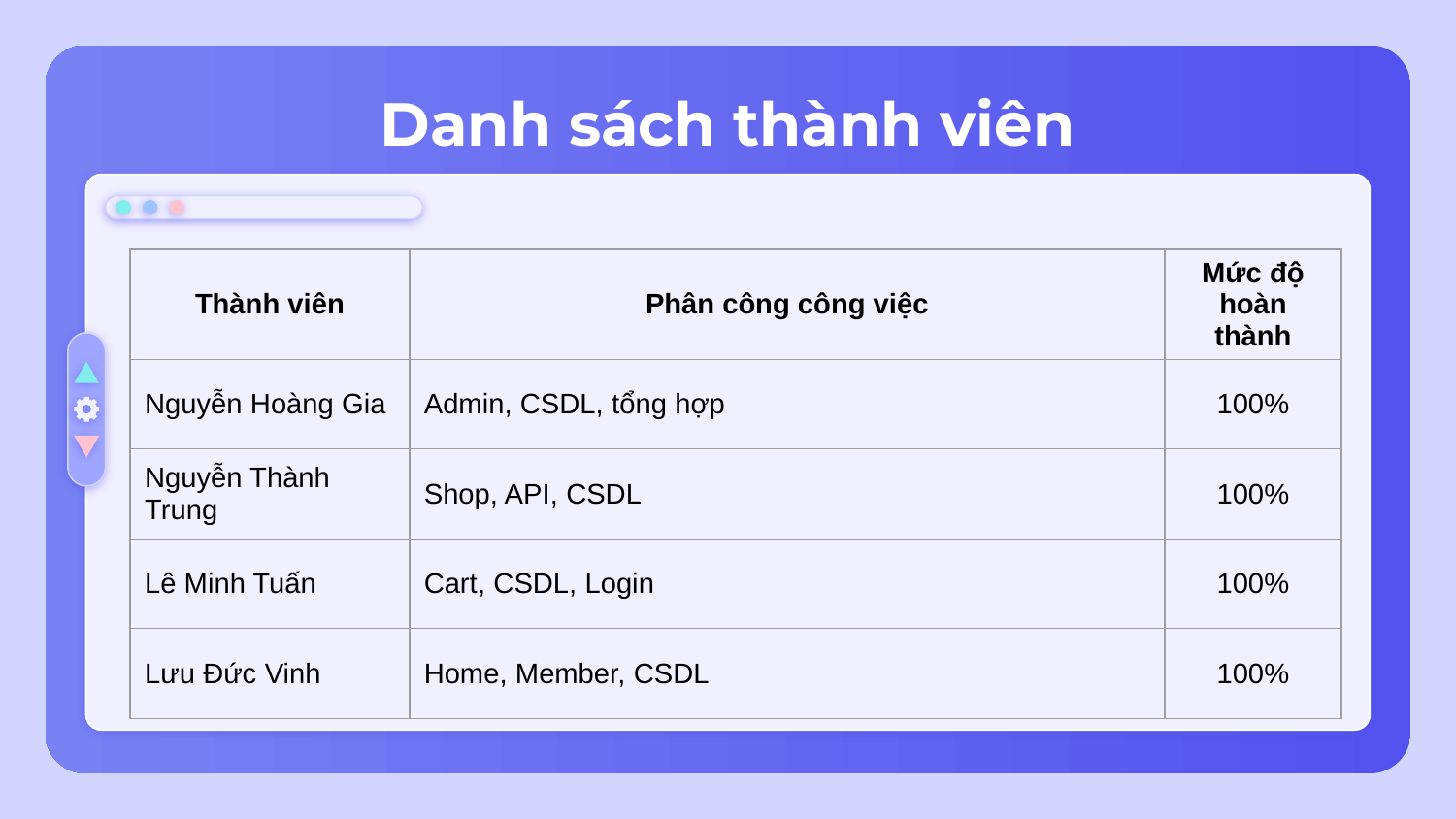

# Danh sách thành viên
| Thành viên | Phân công công việc | Mức độ hoàn thành |
| --- | --- | --- |
| Nguyễn Hoàng Gia | Admin, CSDL, tổng hợp | 100% |
| Nguyễn Thành Trung | Shop, API, CSDL | 100% |
| Lê Minh Tuấn | Cart, CSDL, Login | 100% |
| Lưu Đức Vinh | Home, Member, CSDL | 100% |